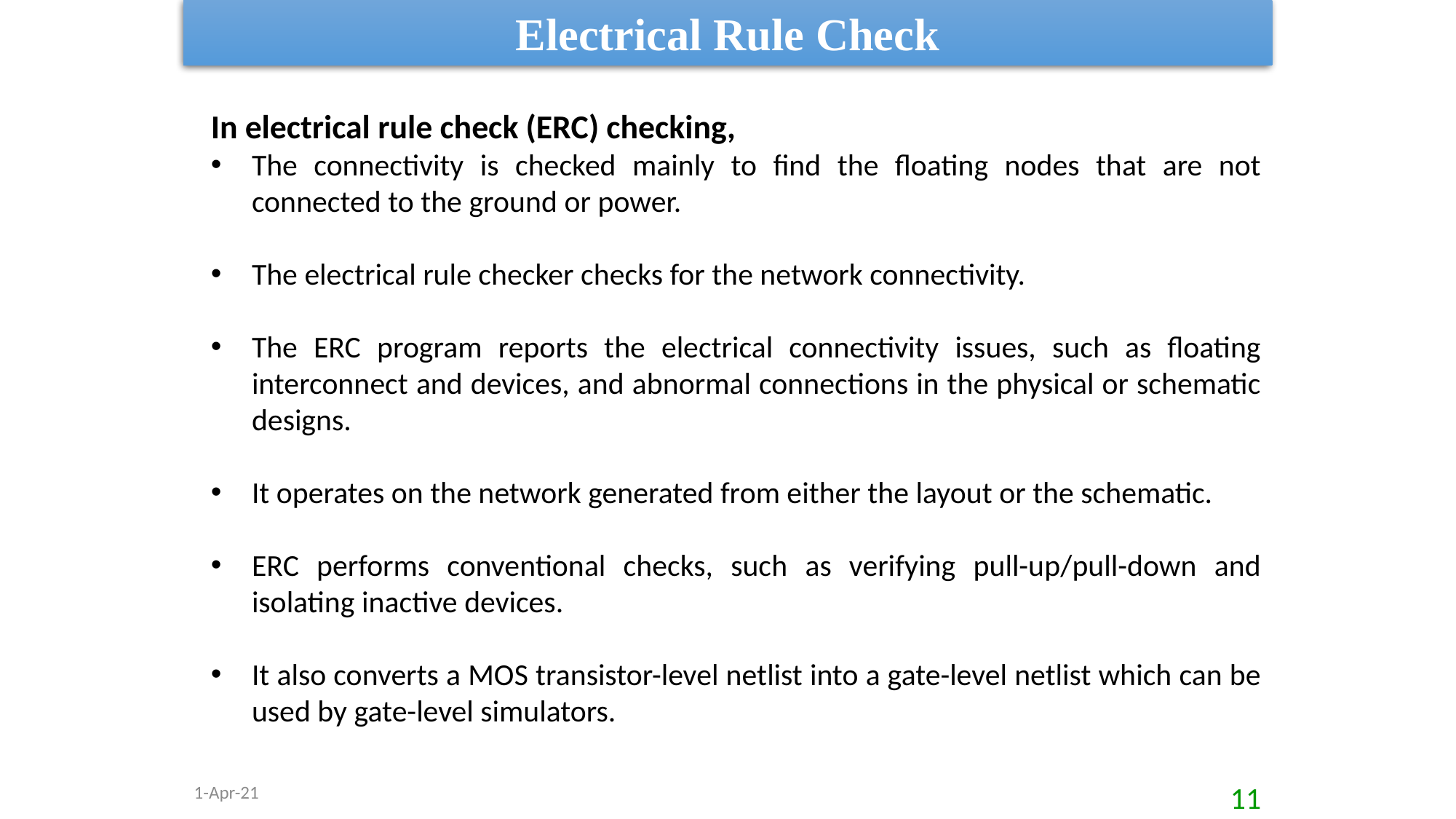

Electrical Rule Check
In electrical rule check (ERC) checking,
The connectivity is checked mainly to find the floating nodes that are not connected to the ground or power.

The electrical rule checker checks for the network connectivity.

The ERC program reports the electrical connectivity issues, such as floating interconnect and devices, and abnormal connections in the physical or schematic designs.

It operates on the network generated from either the layout or the schematic.

ERC performs conventional checks, such as verifying pull-up/pull-down and isolating inactive devices.

It also converts a MOS transistor-level netlist into a gate-level netlist which can be used by gate-level simulators.

1-Apr-21
11